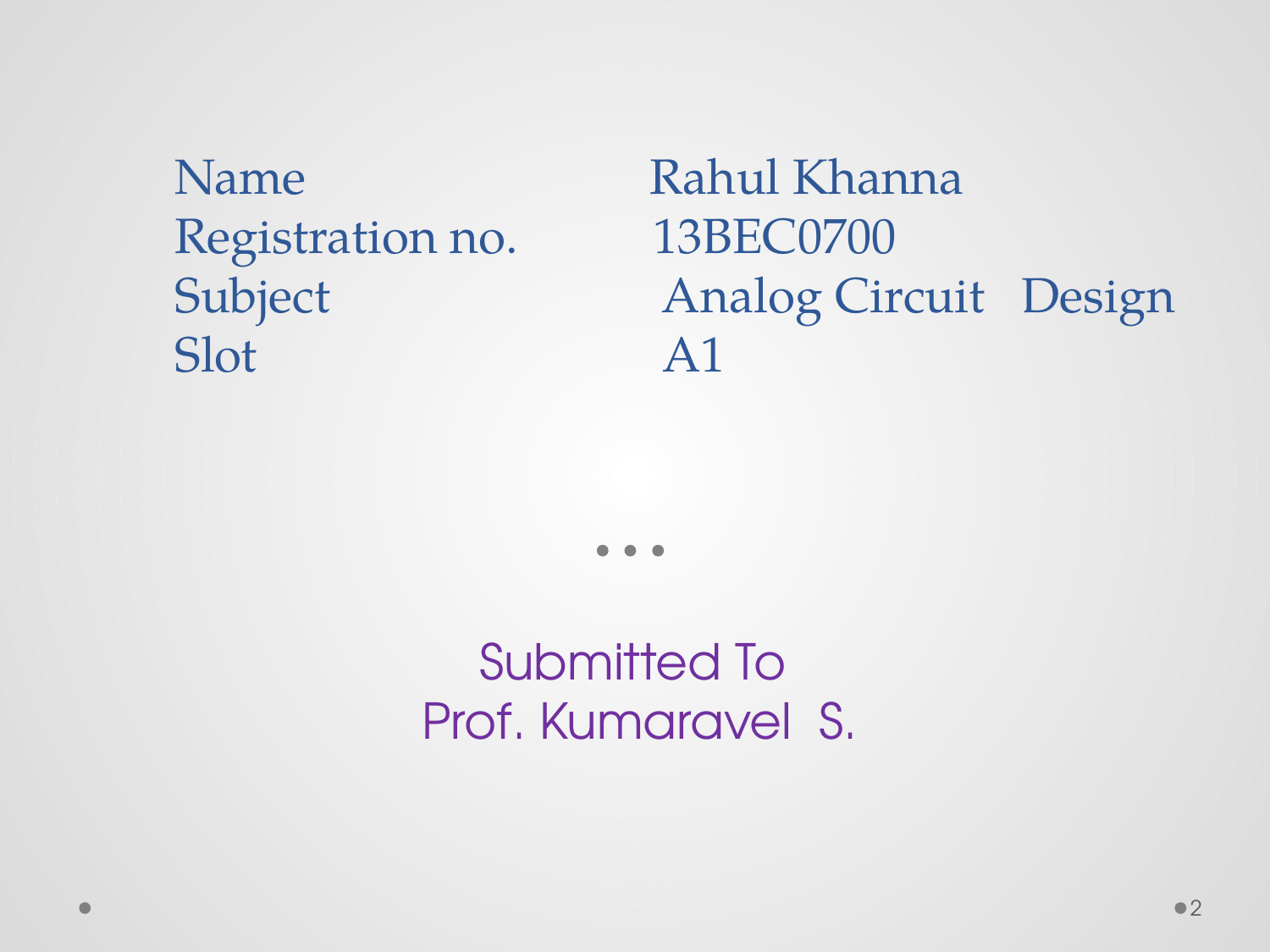

# Name                            Rahul Khanna Registration no.           13BEC0700 Subject                           Analog Circuit   Design Slot                                 A1
Submitted To
Prof. Kumaravel  S.
2